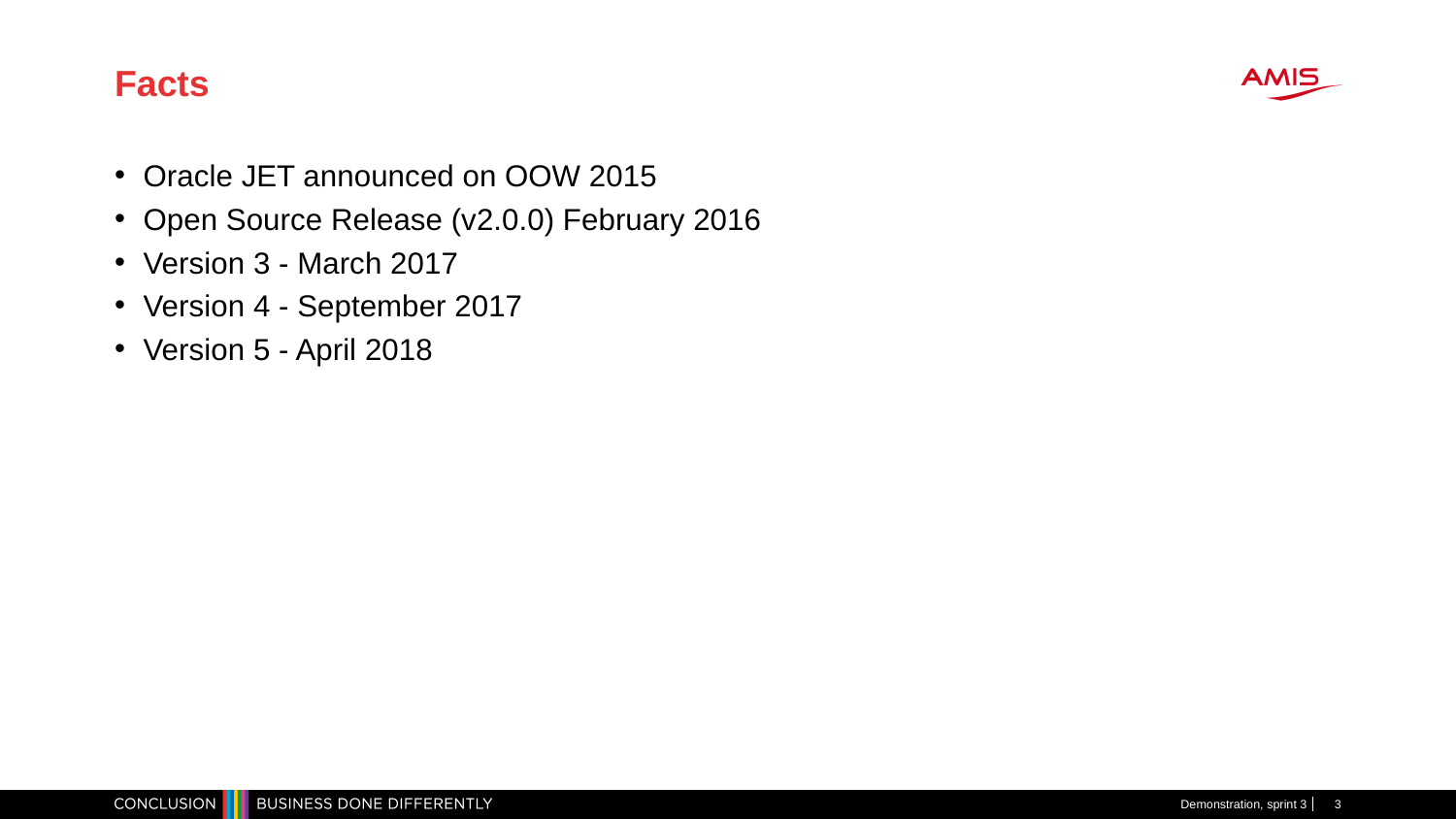

# Facts
Oracle JET announced on OOW 2015
Open Source Release (v2.0.0) February 2016
Version 3 - March 2017
Version 4 - September 2017
Version 5 - April 2018

Demonstration, sprint 3
3